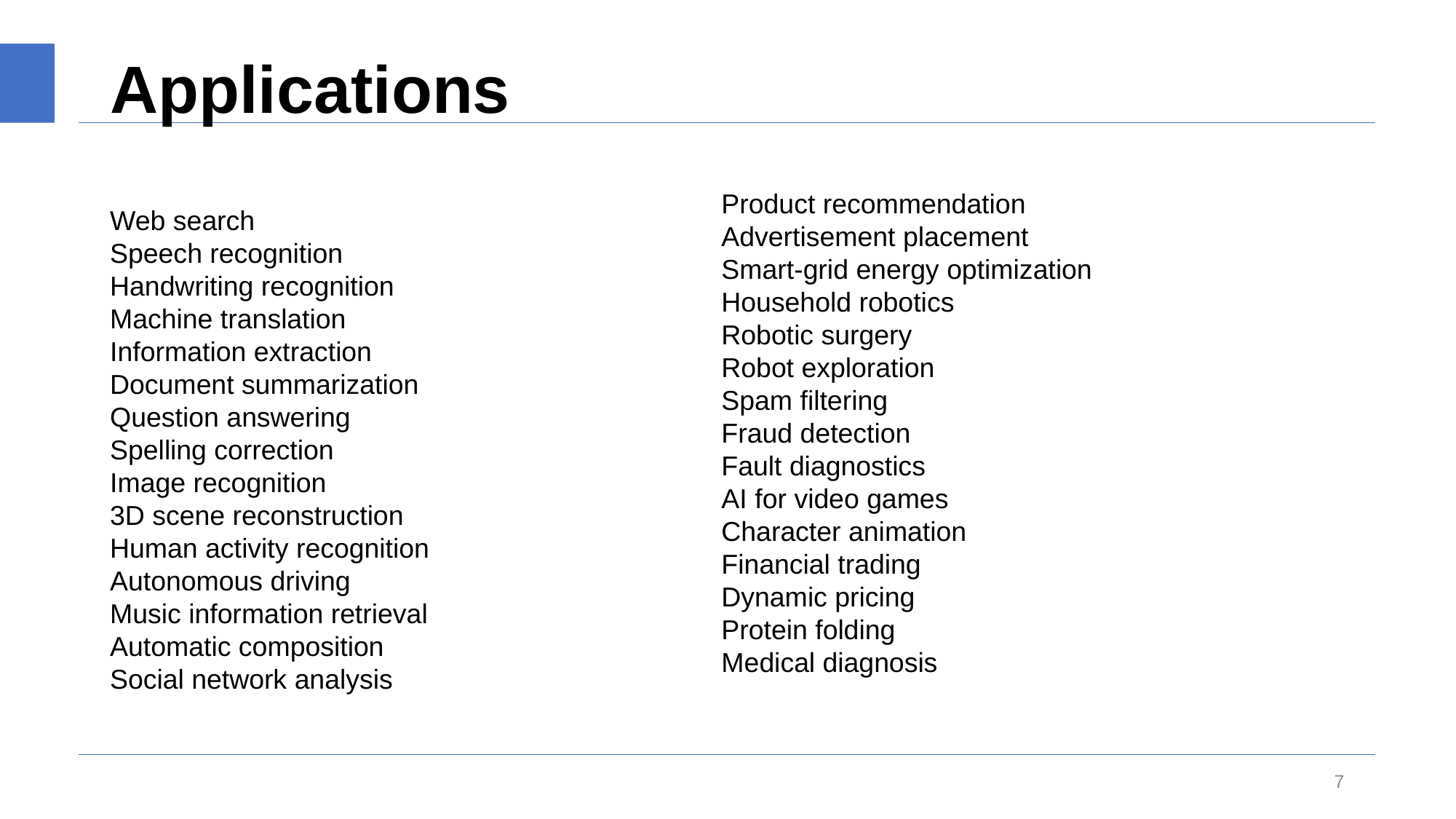

# Applications
Product recommendation
Advertisement placement
Smart-grid energy optimization
Household robotics
Robotic surgery
Robot exploration
Spam filtering
Fraud detection
Fault diagnostics
AI for video games
Character animation
Financial trading
Dynamic pricing
Protein folding
Medical diagnosis
Web search
Speech recognition
Handwriting recognition
Machine translation
Information extraction
Document summarization
Question answering
Spelling correction
Image recognition
3D scene reconstruction
Human activity recognition
Autonomous driving
Music information retrieval
Automatic composition
Social network analysis
7